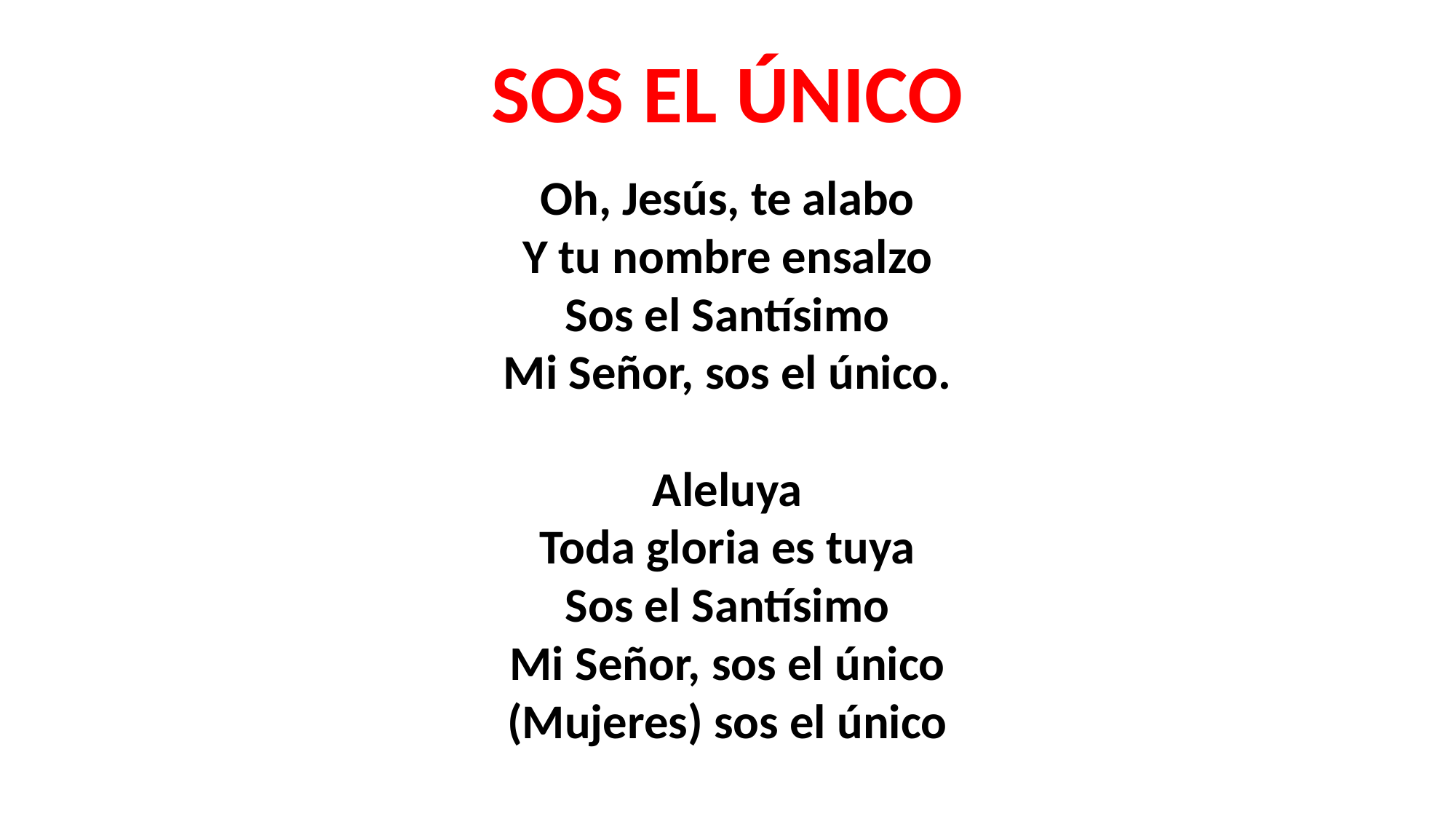

SOS EL ÚNICO
Oh, Jesús, te alabo
Y tu nombre ensalzo
Sos el Santísimo
Mi Señor, sos el único.

Aleluya
Toda gloria es tuya
Sos el Santísimo
Mi Señor, sos el único
(Mujeres) sos el único